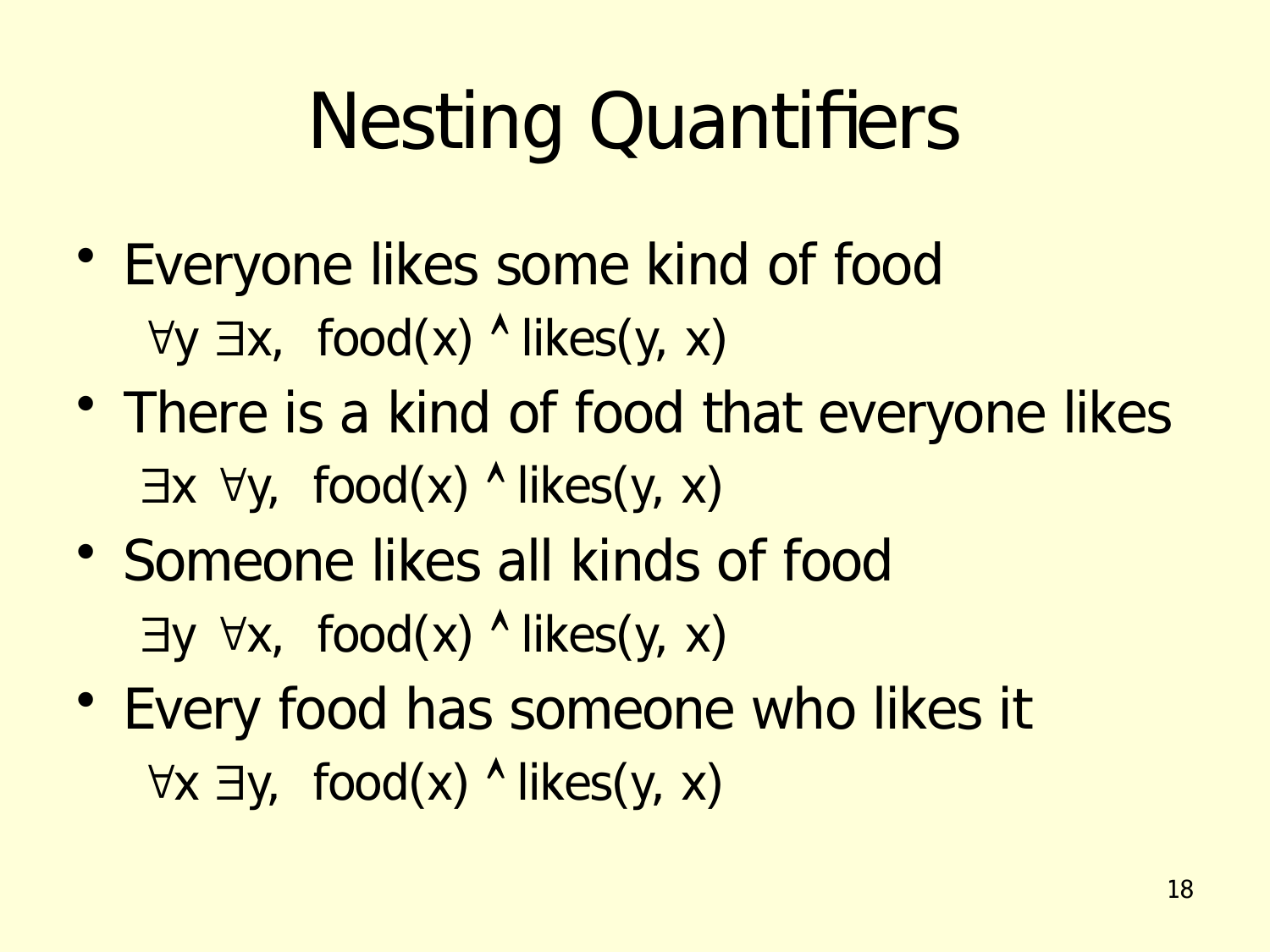

# Nesting Quantifiers
Everyone likes some kind of food
∀y ∃x,  food(x) ∧ likes(y, x)
There is a kind of food that everyone likes
∃x ∀y,  food(x) ∧ likes(y, x)
Someone likes all kinds of food
∃y ∀x,  food(x) ∧ likes(y, x)
Every food has someone who likes it
∀x ∃y,  food(x) ∧ likes(y, x)
18